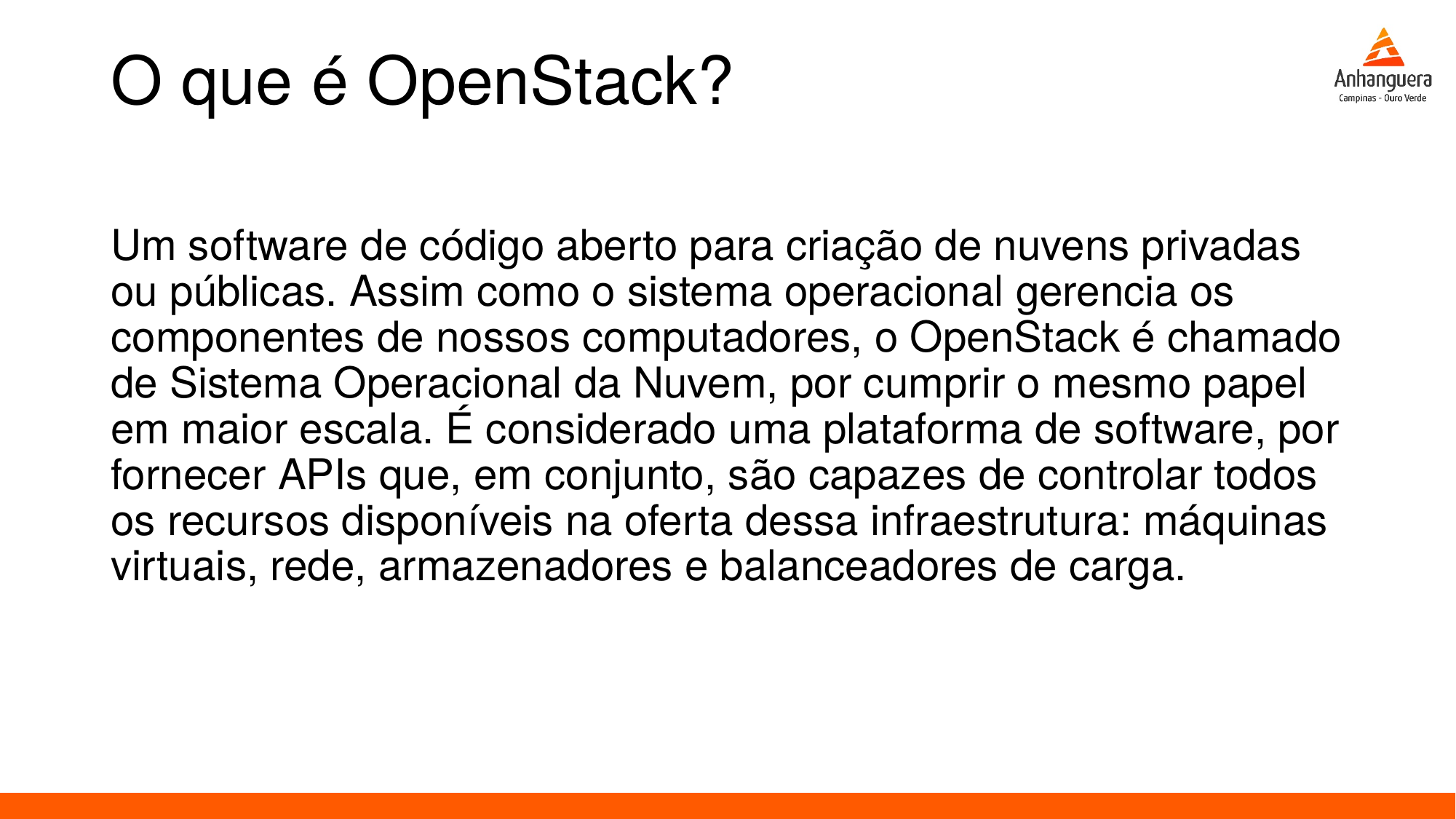

# O que é OpenStack?
Um software de código aberto para criação de nuvens privadas ou públicas. Assim como o sistema operacional gerencia os componentes de nossos computadores, o OpenStack é chamado de Sistema Operacional da Nuvem, por cumprir o mesmo papel em maior escala. É considerado uma plataforma de software, por fornecer APIs que, em conjunto, são capazes de controlar todos os recursos disponíveis na oferta dessa infraestrutura: máquinas virtuais, rede, armazenadores e balanceadores de carga.